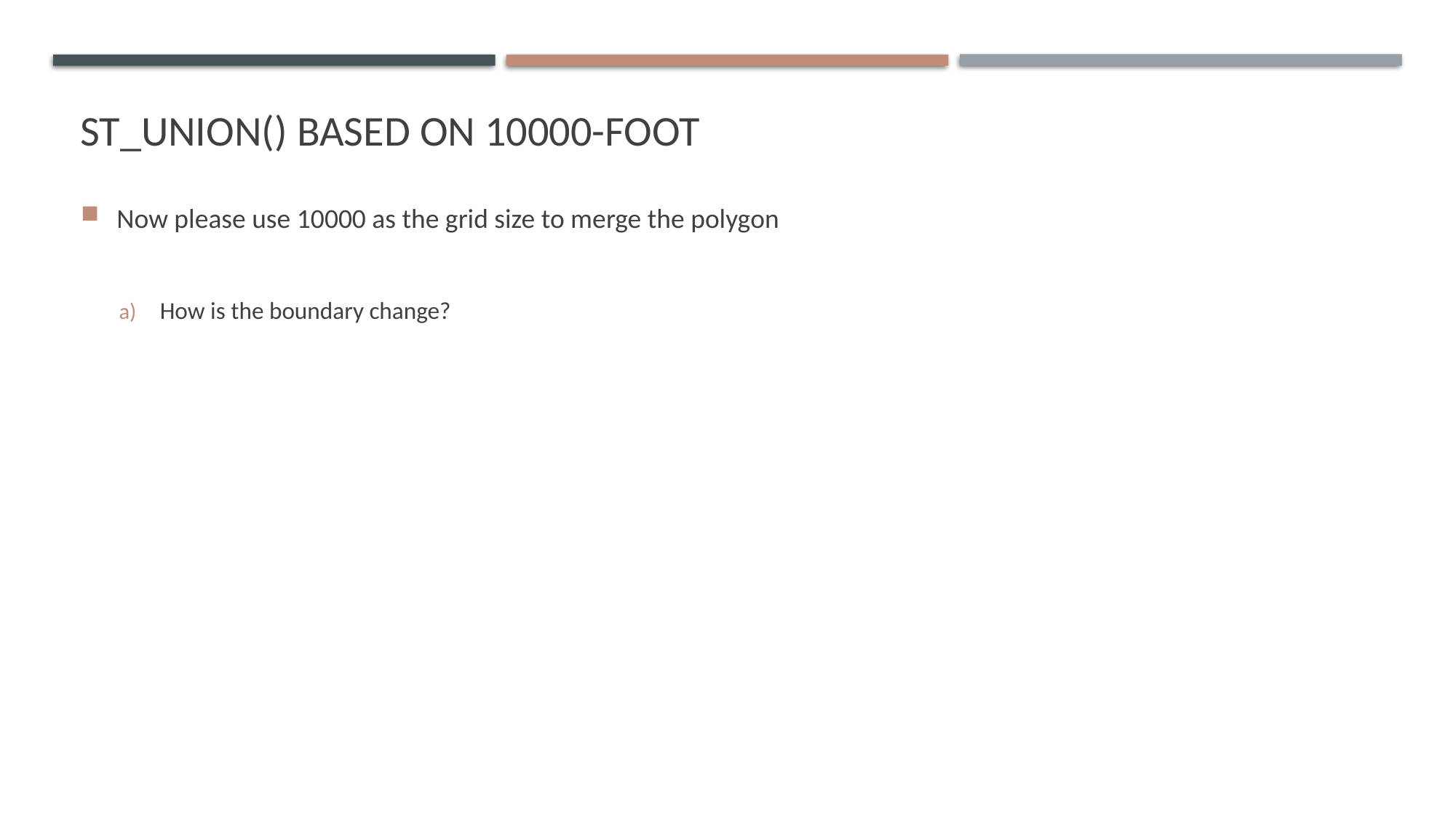

# St_union() based on 10000-foot
Now please use 10000 as the grid size to merge the polygon

How is the boundary change?